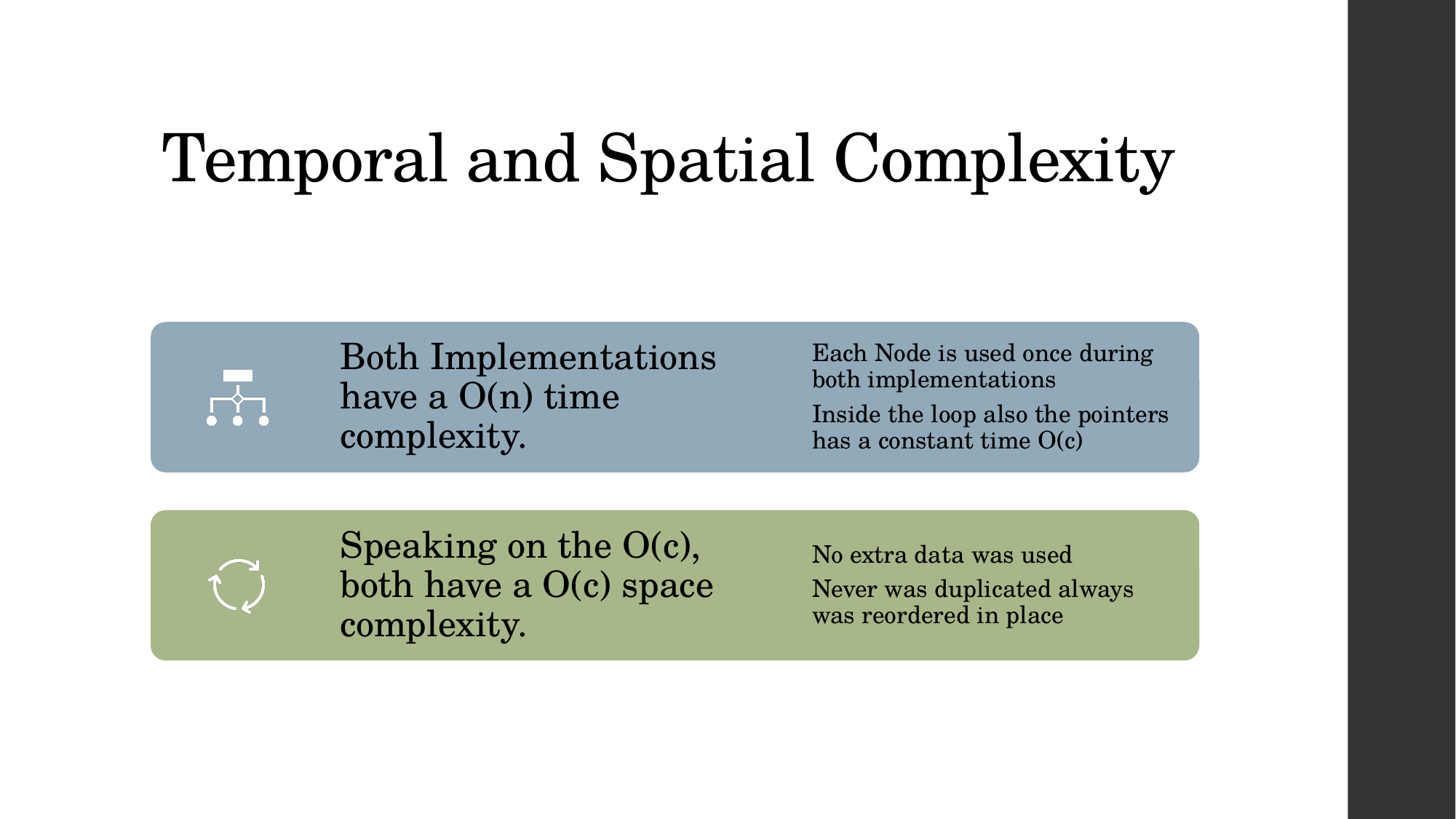

# Temporal and Spatial Complexity
Both Implementations have a O(n) time complexity.
Each Node is used once during both implementations
Inside the loop also the pointers has a constant time O(c)
Speaking on the O(c), both have a O(c) space complexity.
No extra data was used
Never was duplicated always was reordered in place